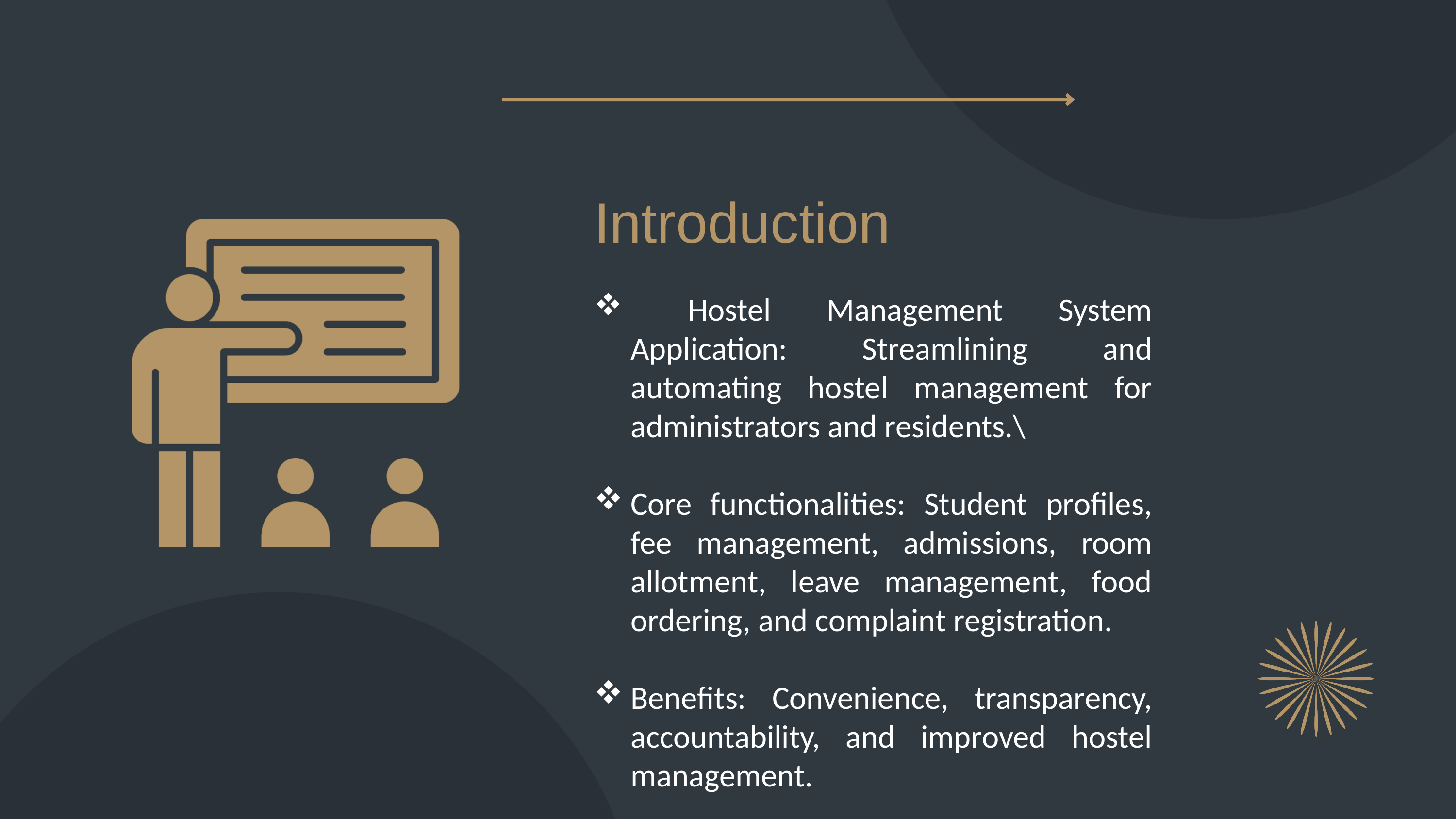

Introduction

 Hostel Management System Application: Streamlining and automating hostel management for administrators and residents.\

Core functionalities: Student profiles, fee management, admissions, room allotment, leave management, food ordering, and complaint registration.

Benefits: Convenience, transparency, accountability, and improved hostel management.